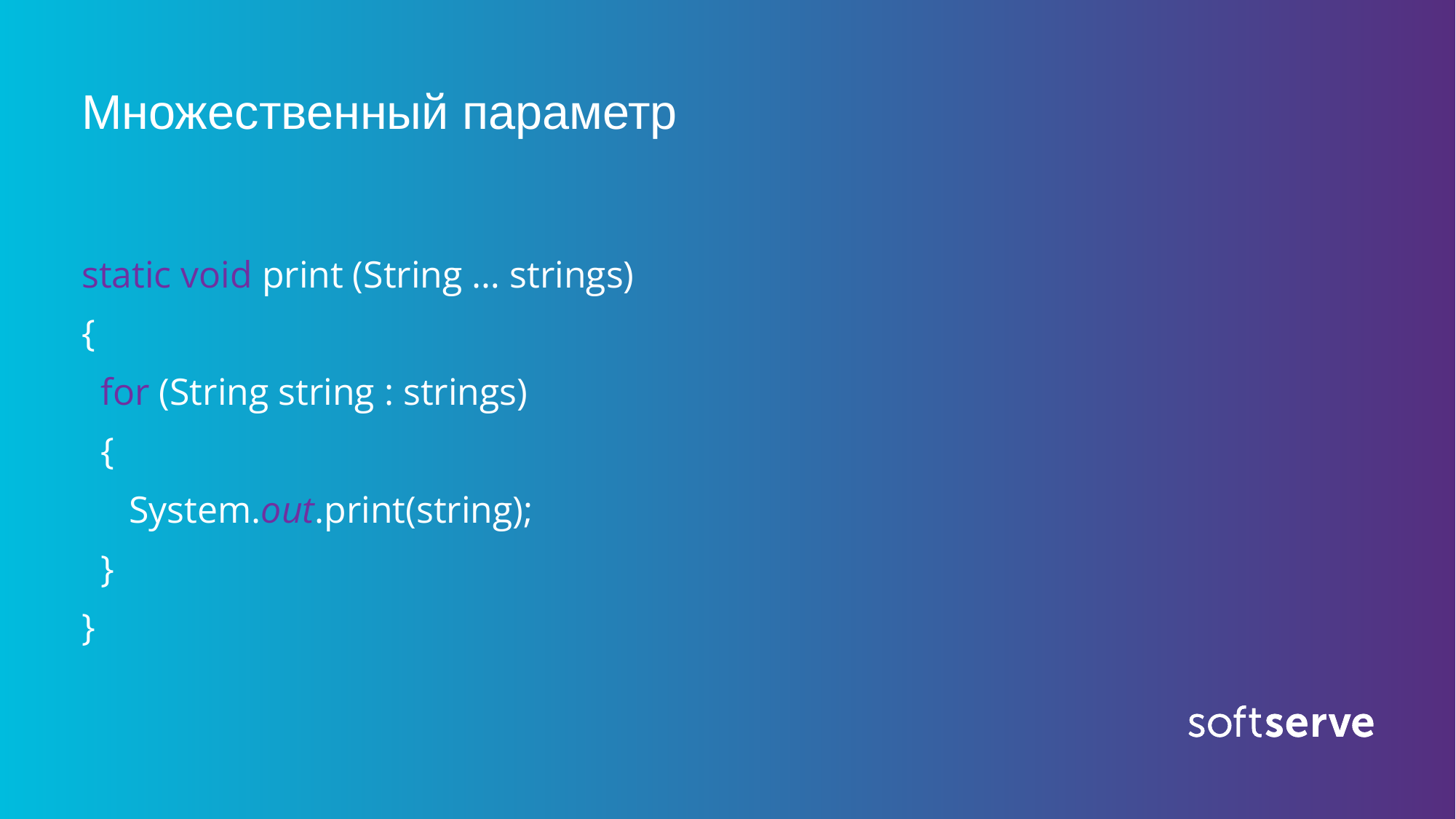

# Множественный параметр
static void print (String … strings)
{
  for (String string : strings)
  {
     System.out.print(string);
  }
}